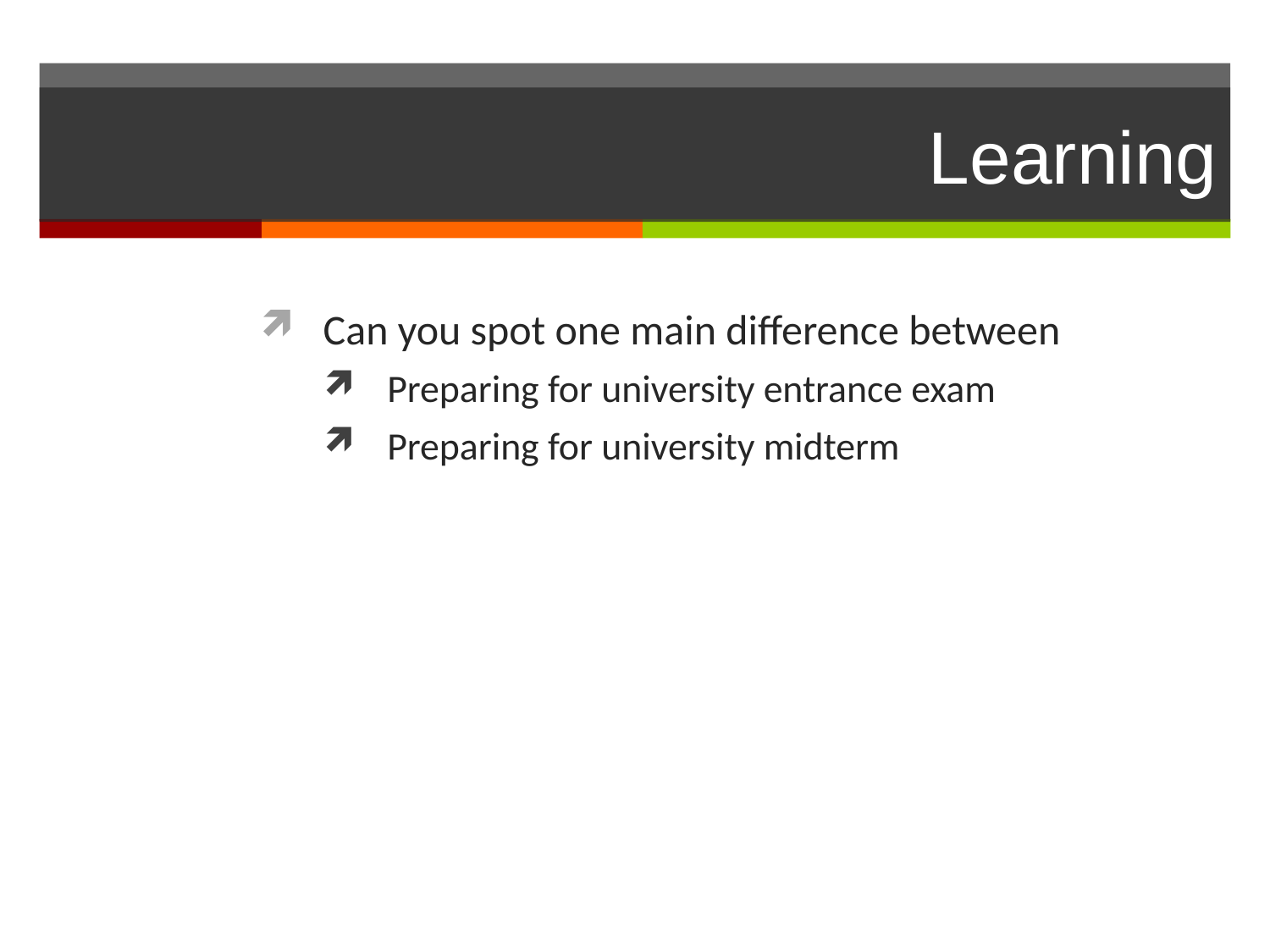

# Learning
Can you spot one main difference between
Preparing for university entrance exam
Preparing for university midterm